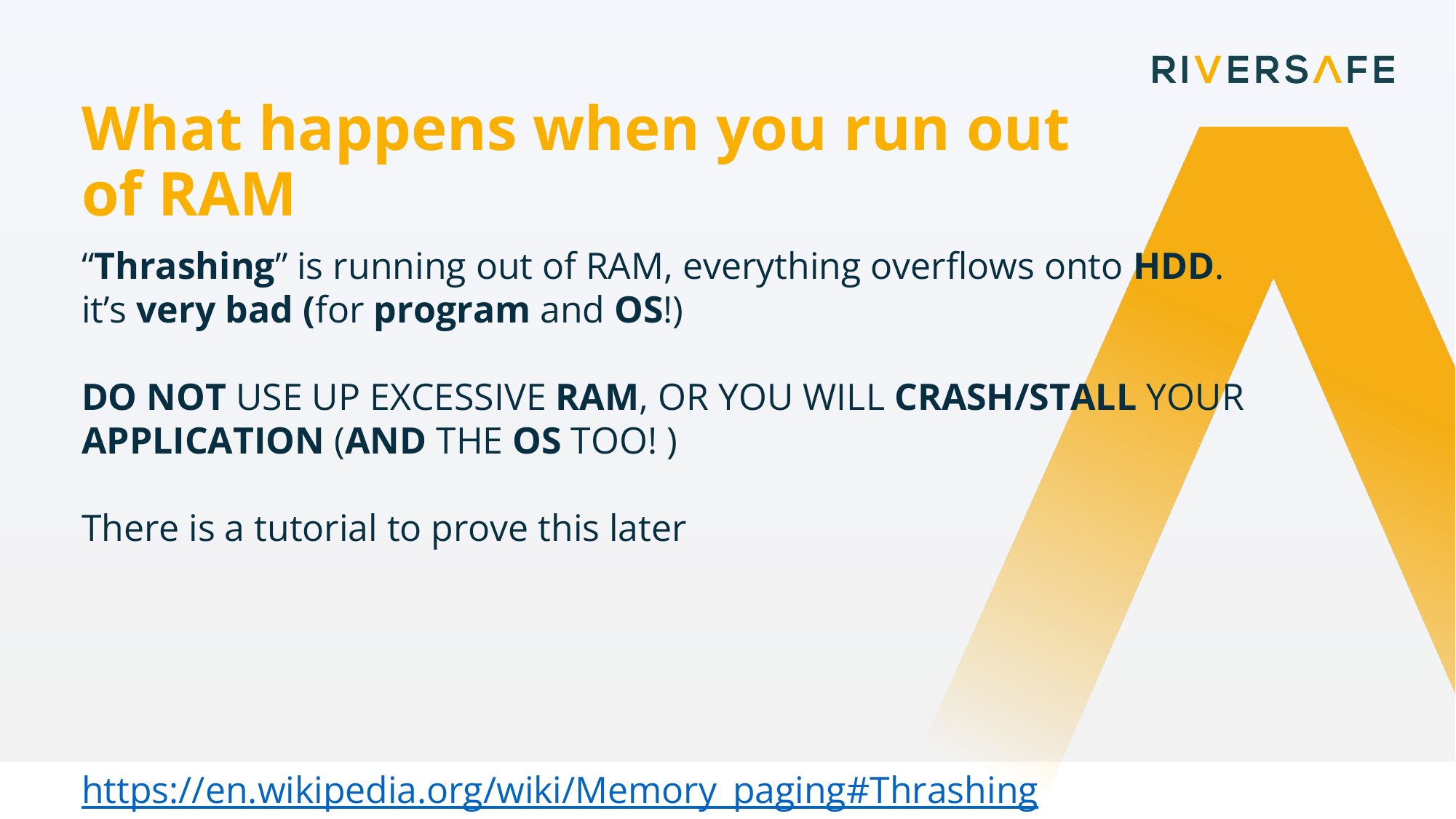

What happens when you run out of RAM
“Thrashing” is running out of RAM, everything overflows onto HDD.
it’s very bad (for program and OS!)

DO NOT USE UP EXCESSIVE RAM, OR YOU WILL CRASH/STALL YOUR APPLICATION (AND THE OS TOO! )
There is a tutorial to prove this later

https://en.wikipedia.org/wiki/Memory_paging#Thrashing